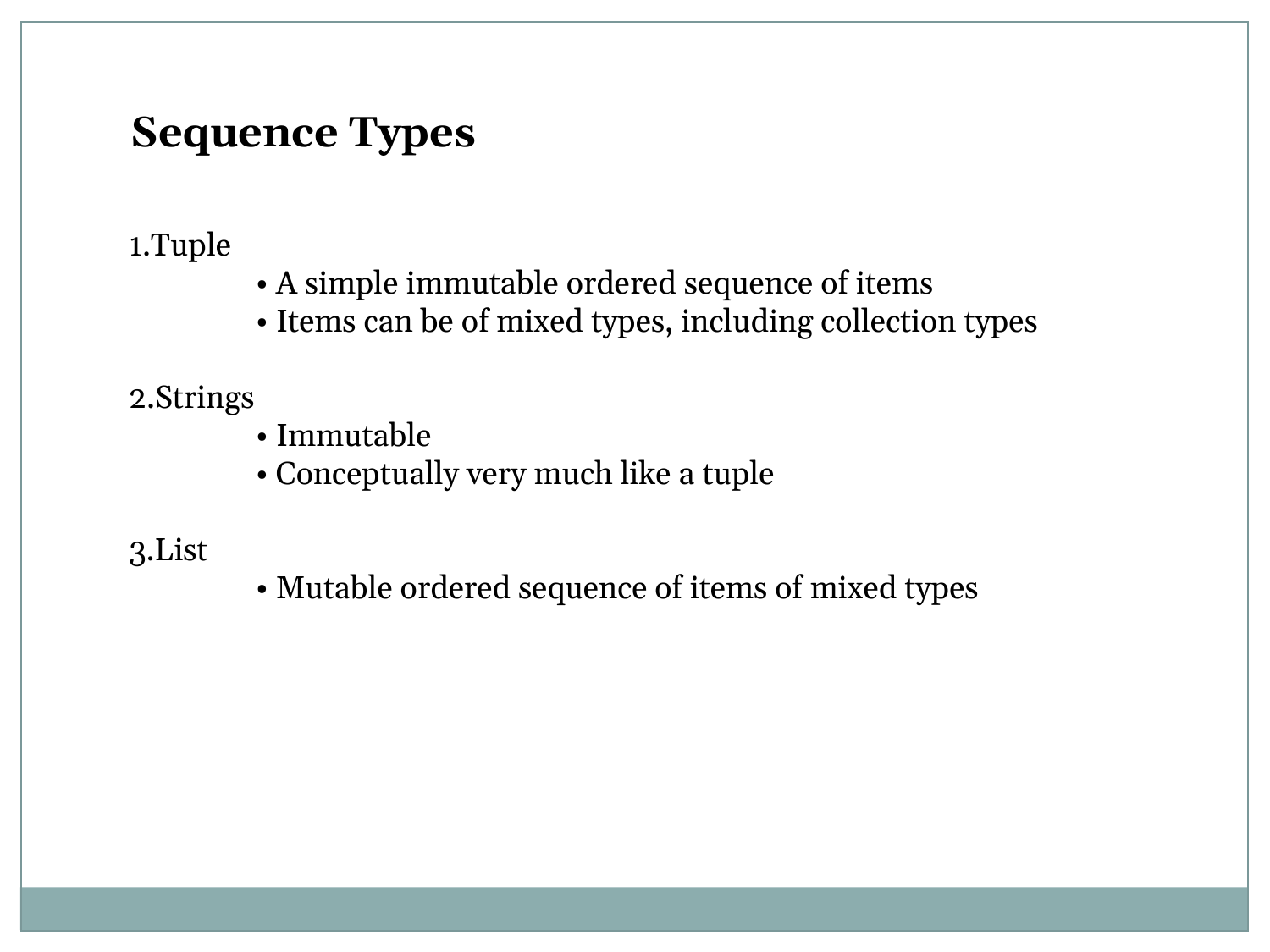

Sequence Types
1.Tuple
	• A simple immutable ordered sequence of items
	• Items can be of mixed types, including collection types

2.Strings
	• Immutable
	• Conceptually very much like a tuple

3.List
	• Mutable ordered sequence of items of mixed types